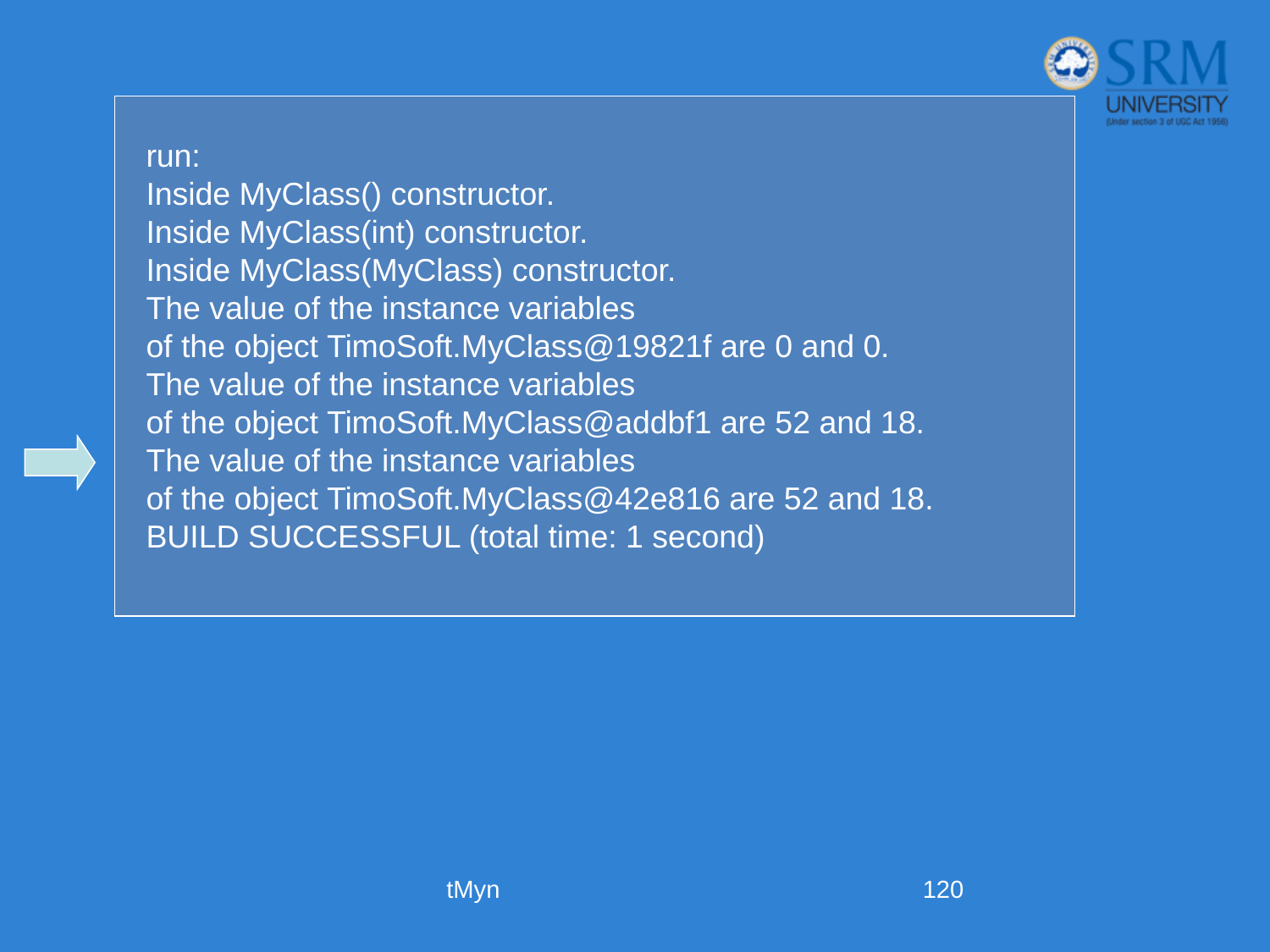

run:
Inside MyClass() constructor.
Inside MyClass(int) constructor.
Inside MyClass(MyClass) constructor.
The value of the instance variables
of the object TimoSoft.MyClass@19821f are 0 and 0.
The value of the instance variables
of the object TimoSoft.MyClass@addbf1 are 52 and 18.
The value of the instance variables
of the object TimoSoft.MyClass@42e816 are 52 and 18.
BUILD SUCCESSFUL (total time: 1 second)

tMyn
120
Constructor Overloading